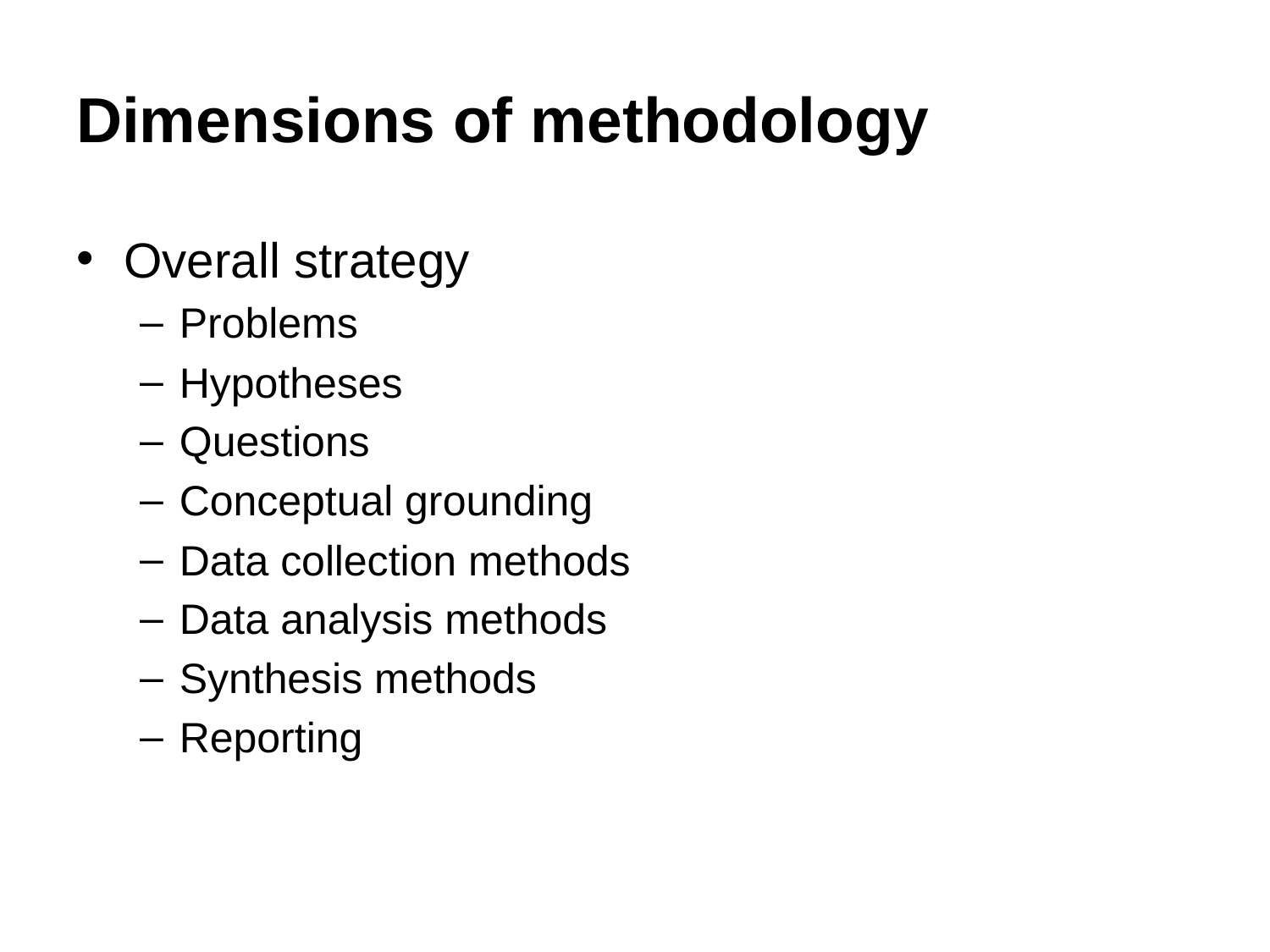

# Dimensions of methodology
Overall strategy
Problems
Hypotheses
Questions
Conceptual grounding
Data collection methods
Data analysis methods
Synthesis methods
Reporting